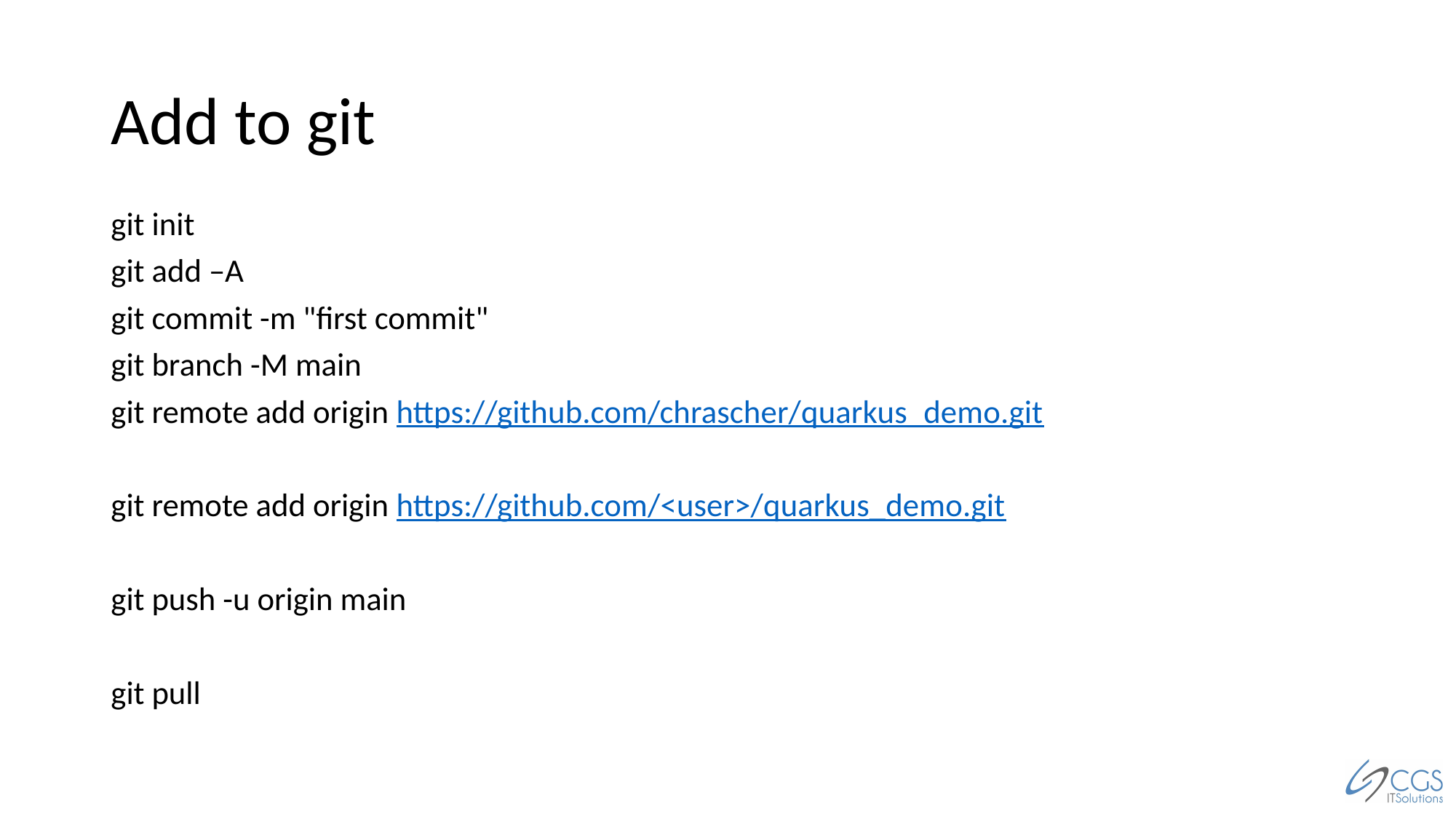

# Add to git
git init
git add –A
git commit -m "first commit"
git branch -M main
git remote add origin https://github.com/chrascher/quarkus_demo.git

git remote add origin https://github.com/<user>/quarkus_demo.git

git push -u origin main

git pull